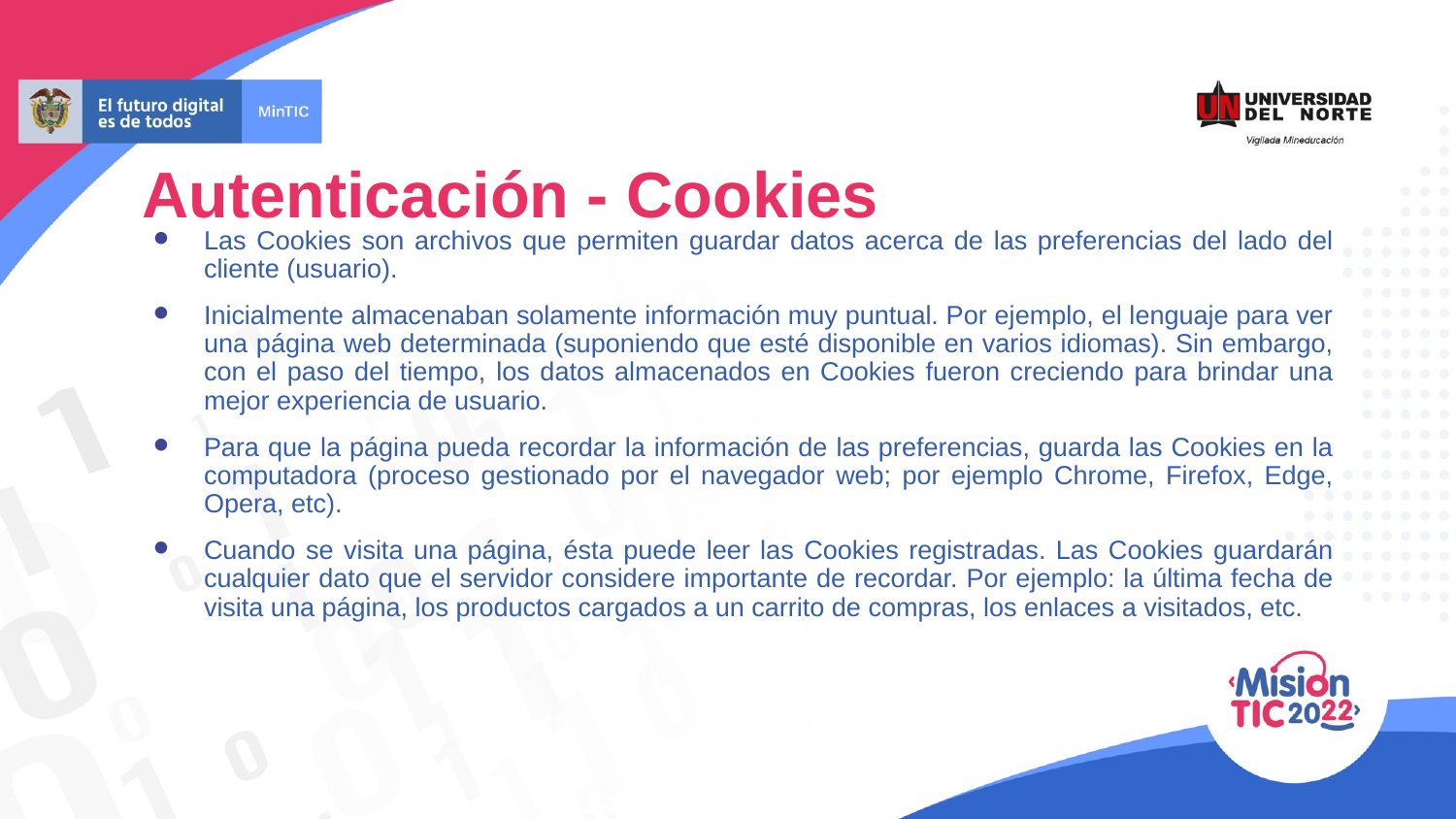

Autenticación - Cookies
Las Cookies son archivos que permiten guardar datos acerca de las preferencias del lado del cliente (usuario).
Inicialmente almacenaban solamente información muy puntual. Por ejemplo, el lenguaje para ver una página web determinada (suponiendo que esté disponible en varios idiomas). Sin embargo, con el paso del tiempo, los datos almacenados en Cookies fueron creciendo para brindar una mejor experiencia de usuario.
Para que la página pueda recordar la información de las preferencias, guarda las Cookies en la computadora (proceso gestionado por el navegador web; por ejemplo Chrome, Firefox, Edge, Opera, etc).
Cuando se visita una página, ésta puede leer las Cookies registradas. Las Cookies guardarán cualquier dato que el servidor considere importante de recordar. Por ejemplo: la última fecha de visita una página, los productos cargados a un carrito de compras, los enlaces a visitados, etc.